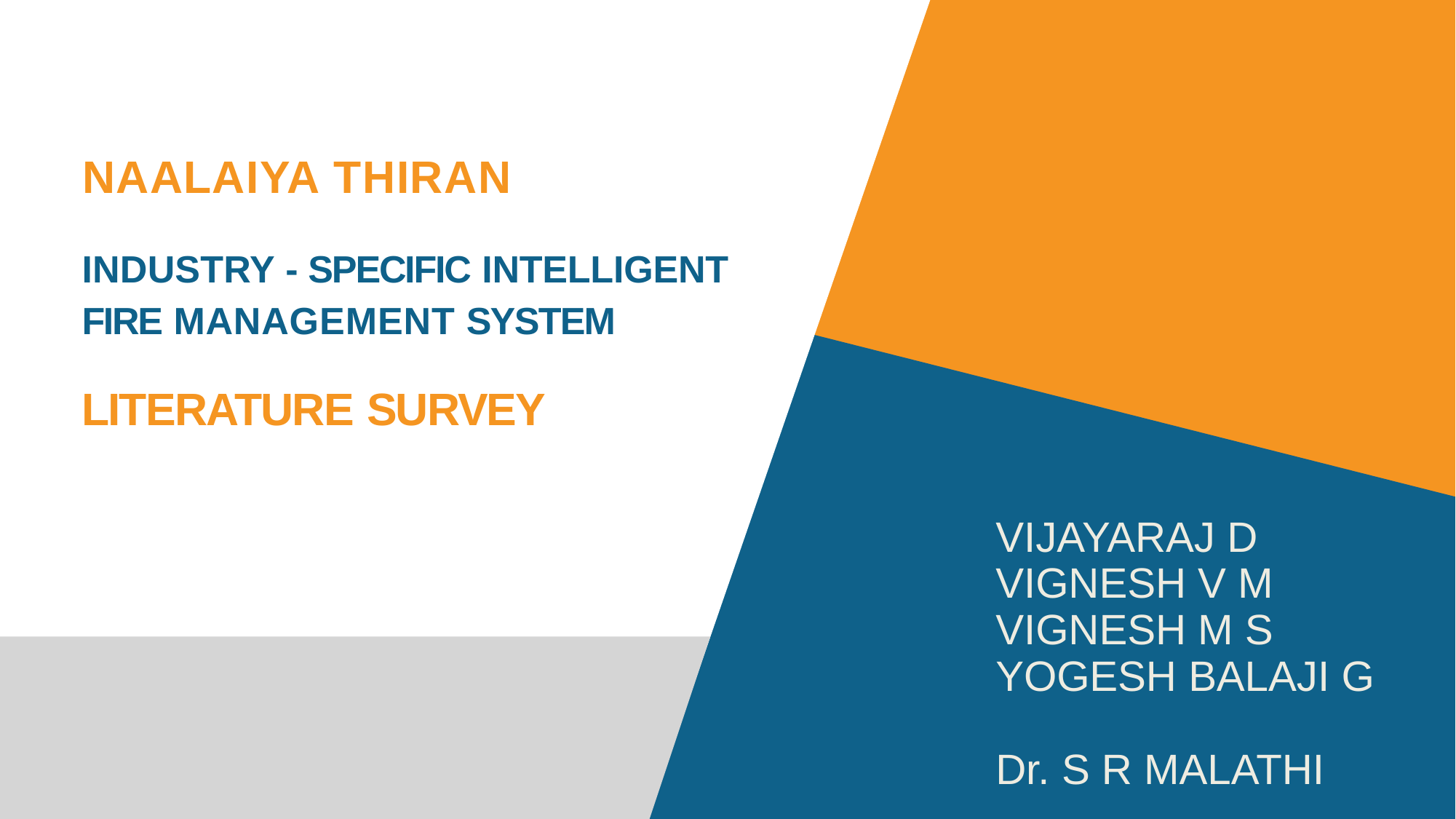

# NAALAIYA THIRAN
INDUSTRY - SPECIFIC INTELLIGENT  FIRE MANAGEMENT SYSTEM
LITERATURE SURVEY
VIJAYARAJ D
VIGNESH V M
VIGNESH M S
YOGESH BALAJI G

Dr. S R MALATHI